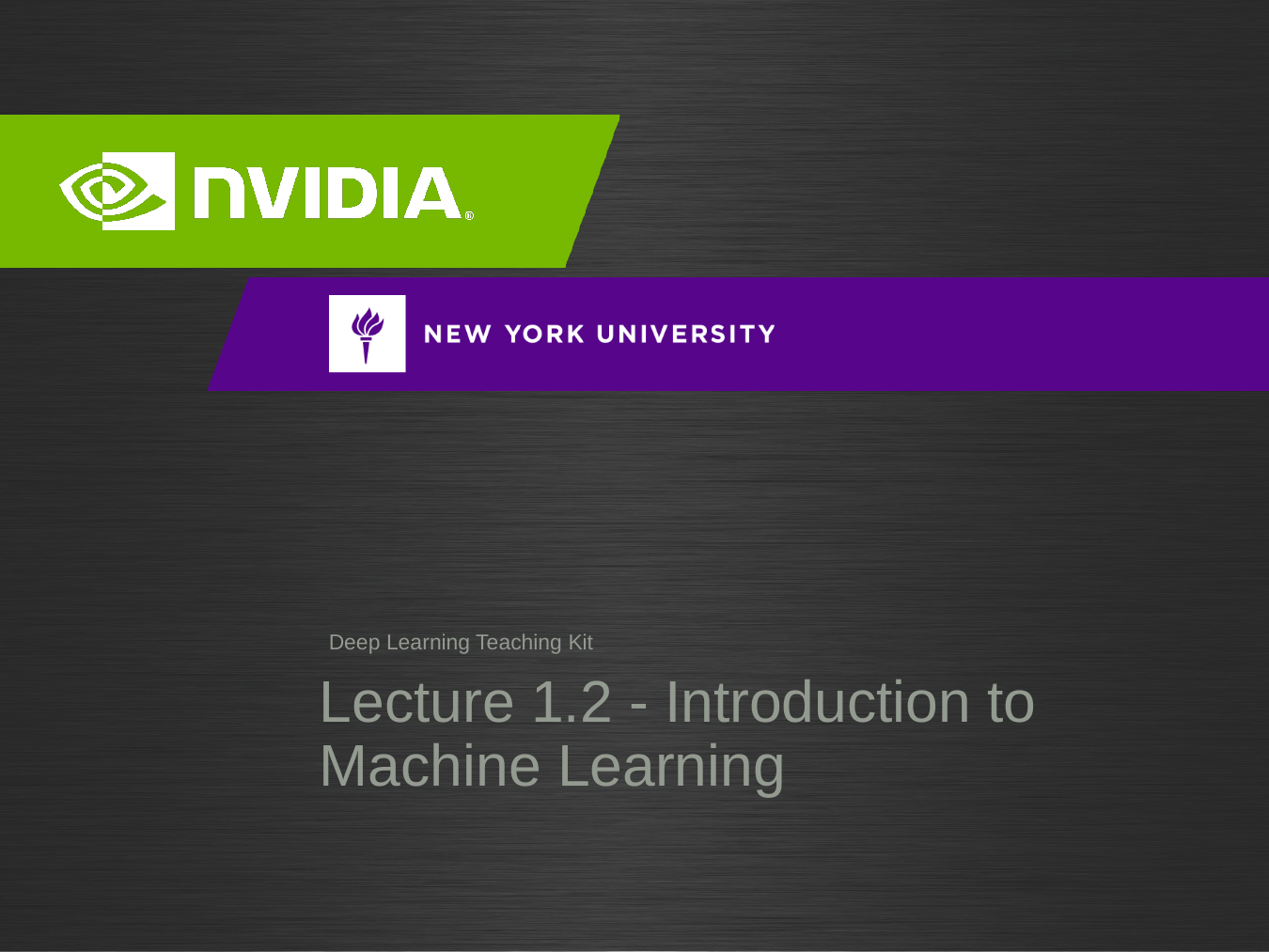

# Lecture 1.2 - Introduction to Machine Learning